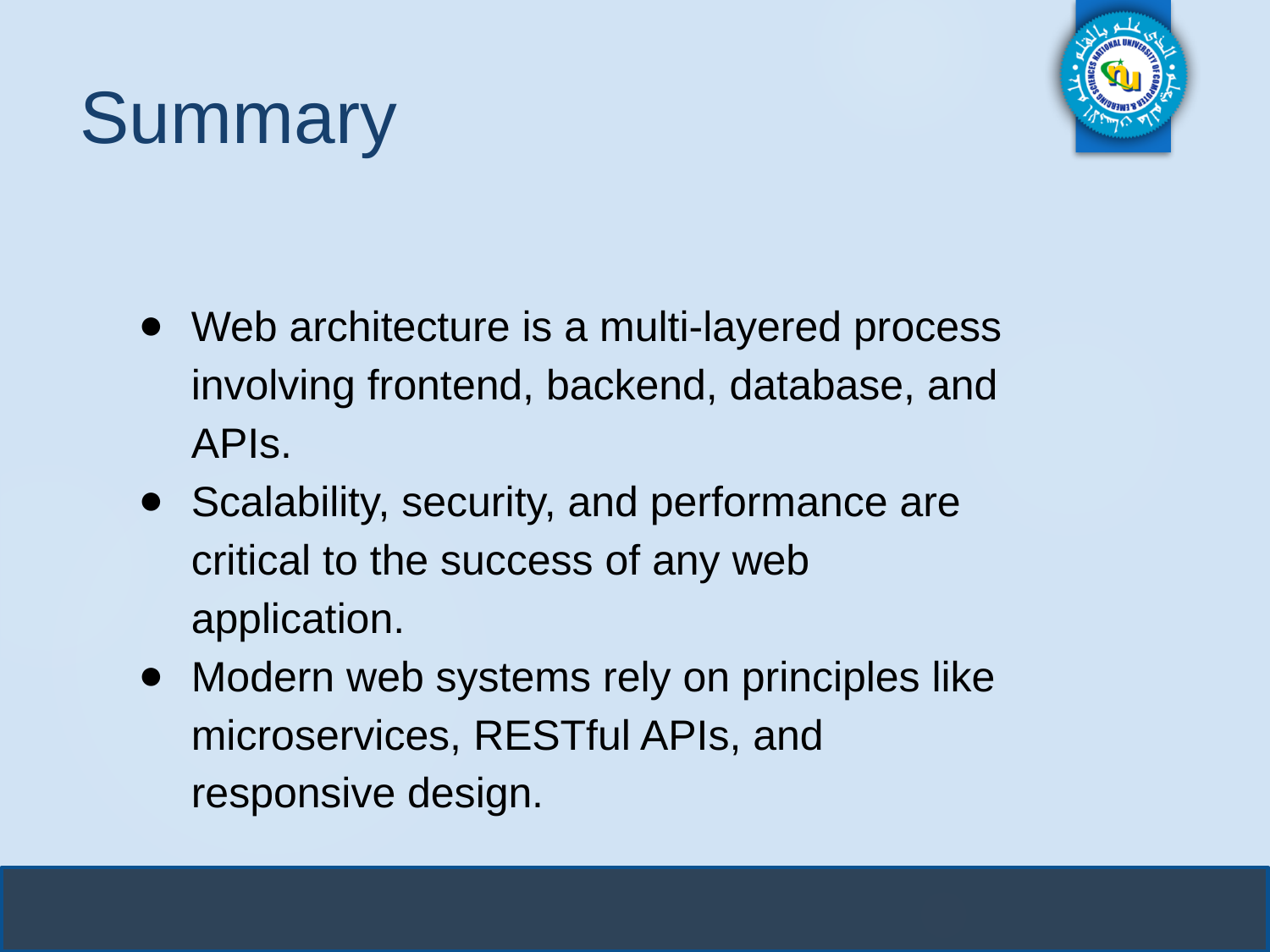

# Summary
Web architecture is a multi-layered process involving frontend, backend, database, and APIs.
Scalability, security, and performance are critical to the success of any web application.
Modern web systems rely on principles like microservices, RESTful APIs, and responsive design.